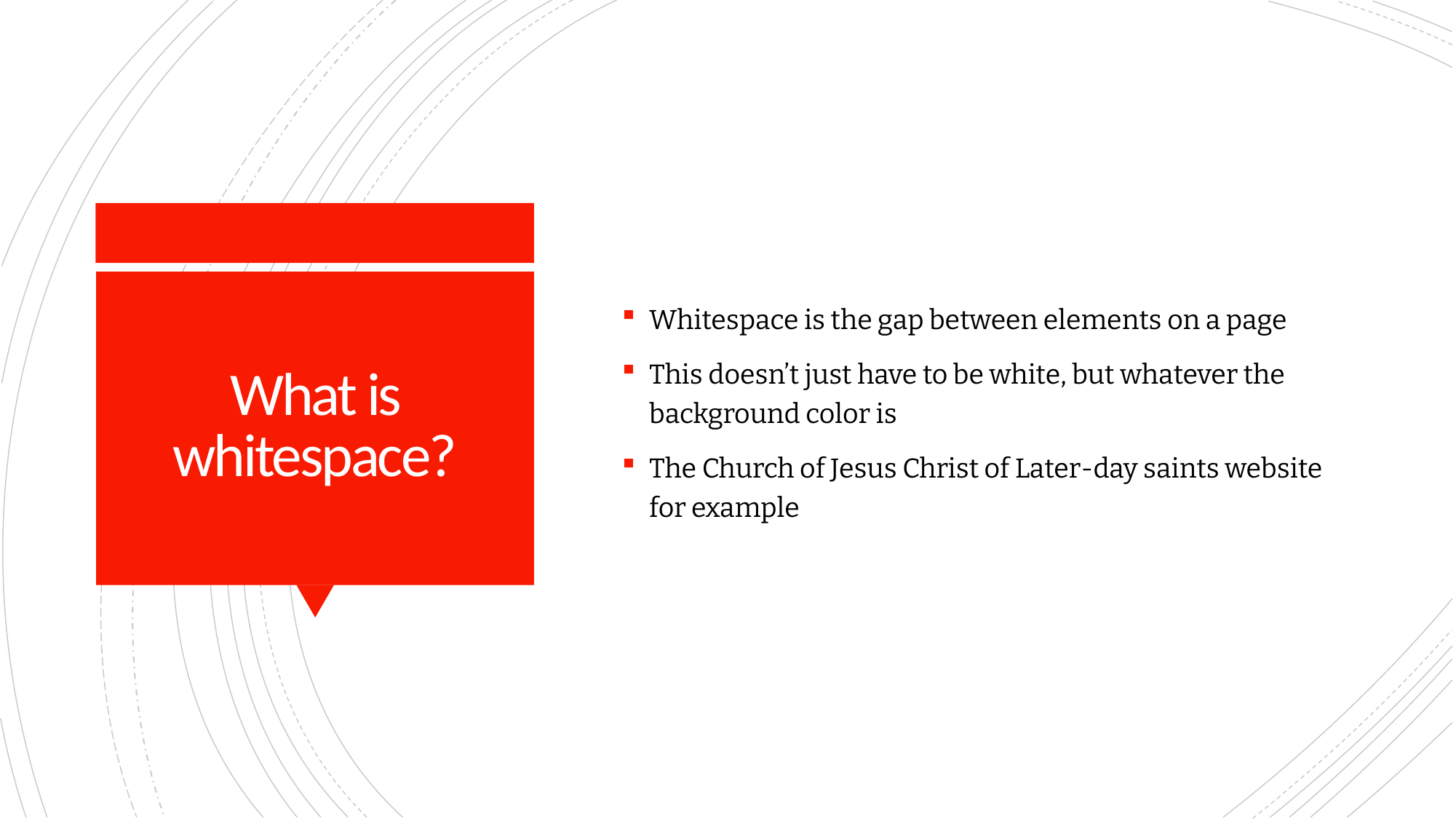

Whitespace is the gap between elements on a page
This doesn’t just have to be white, but whatever the background color is
The Church of Jesus Christ of Later-day saints website for example
# What is whitespace?